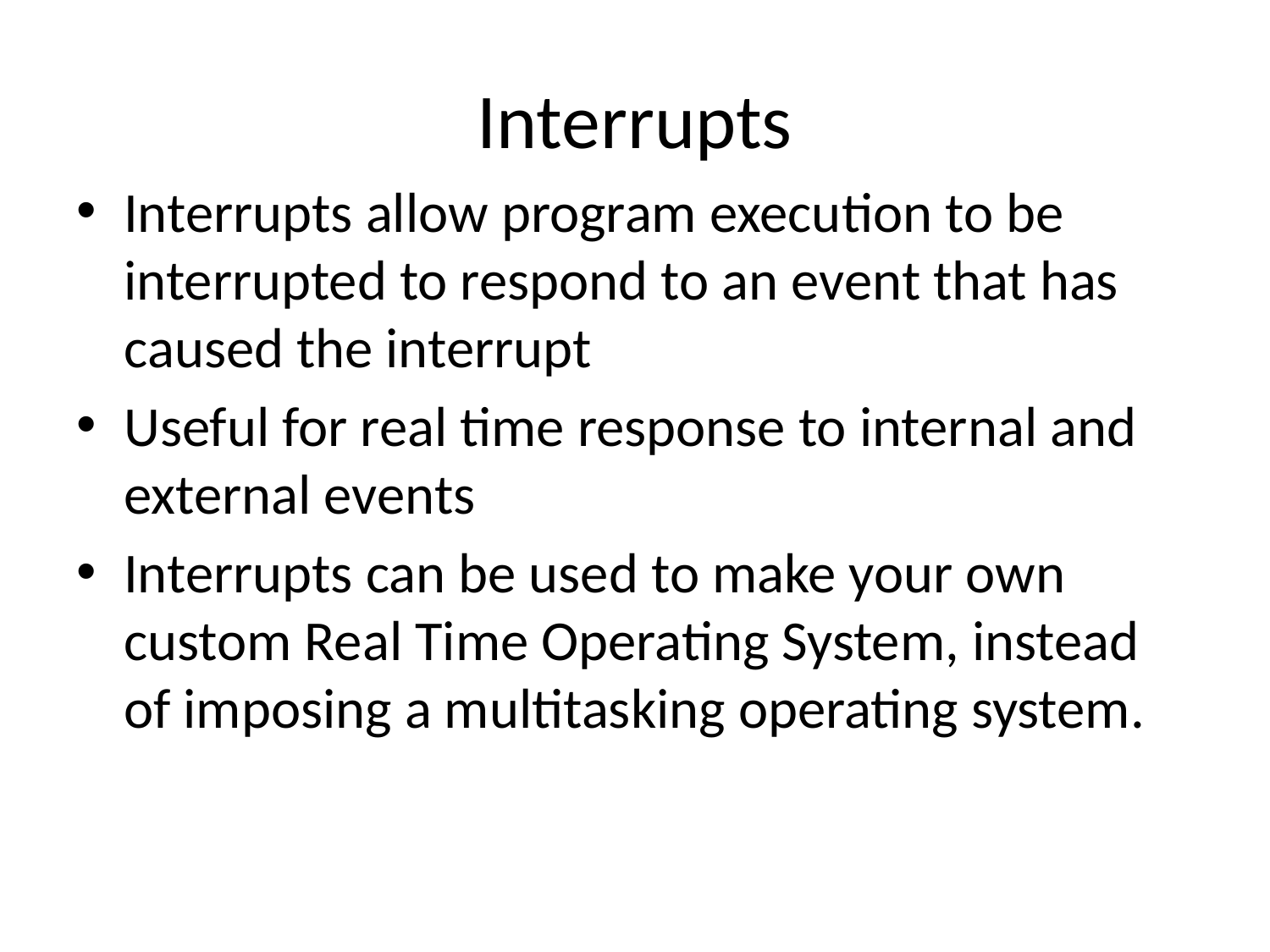

# Interrupts
Interrupts allow program execution to be interrupted to respond to an event that has caused the interrupt
Useful for real time response to internal and external events
Interrupts can be used to make your own custom Real Time Operating System, instead of imposing a multitasking operating system.